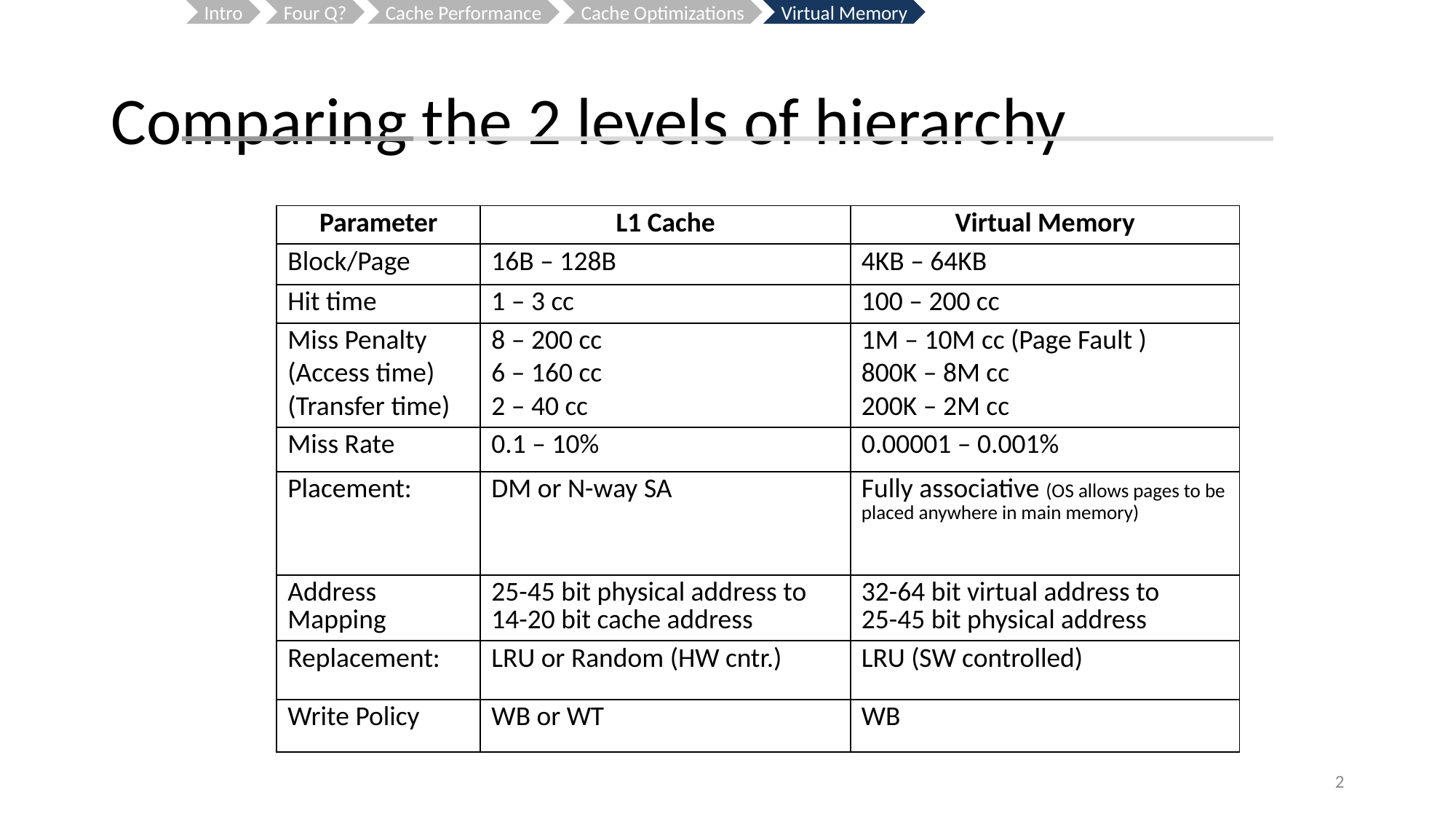

Intro
Four Q?
Cache Performance
Cache Optimizations
Virtual Memory
# Comparing the 2 levels of hierarchy

| Parameter | L1 Cache | Virtual Memory |
| --- | --- | --- |
| Block/Page | 16B – 128B | 4KB – 64KB |
| Hit time | 1 – 3 cc | 100 – 200 cc |
| Miss Penalty (Access time) (Transfer time) | 8 – 200 cc 6 – 160 cc 2 – 40 cc | 1M – 10M cc (Page Fault ) 800K – 8M cc 200K – 2M cc |
| Miss Rate | 0.1 – 10% | 0.00001 – 0.001% |
| Placement: | DM or N-way SA | Fully associative (OS allows pages to be placed anywhere in main memory) |
| Address Mapping | 25-45 bit physical address to 14-20 bit cache address | 32-64 bit virtual address to 25-45 bit physical address |
| Replacement: | LRU or Random (HW cntr.) | LRU (SW controlled) |
| Write Policy | WB or WT | WB |
2